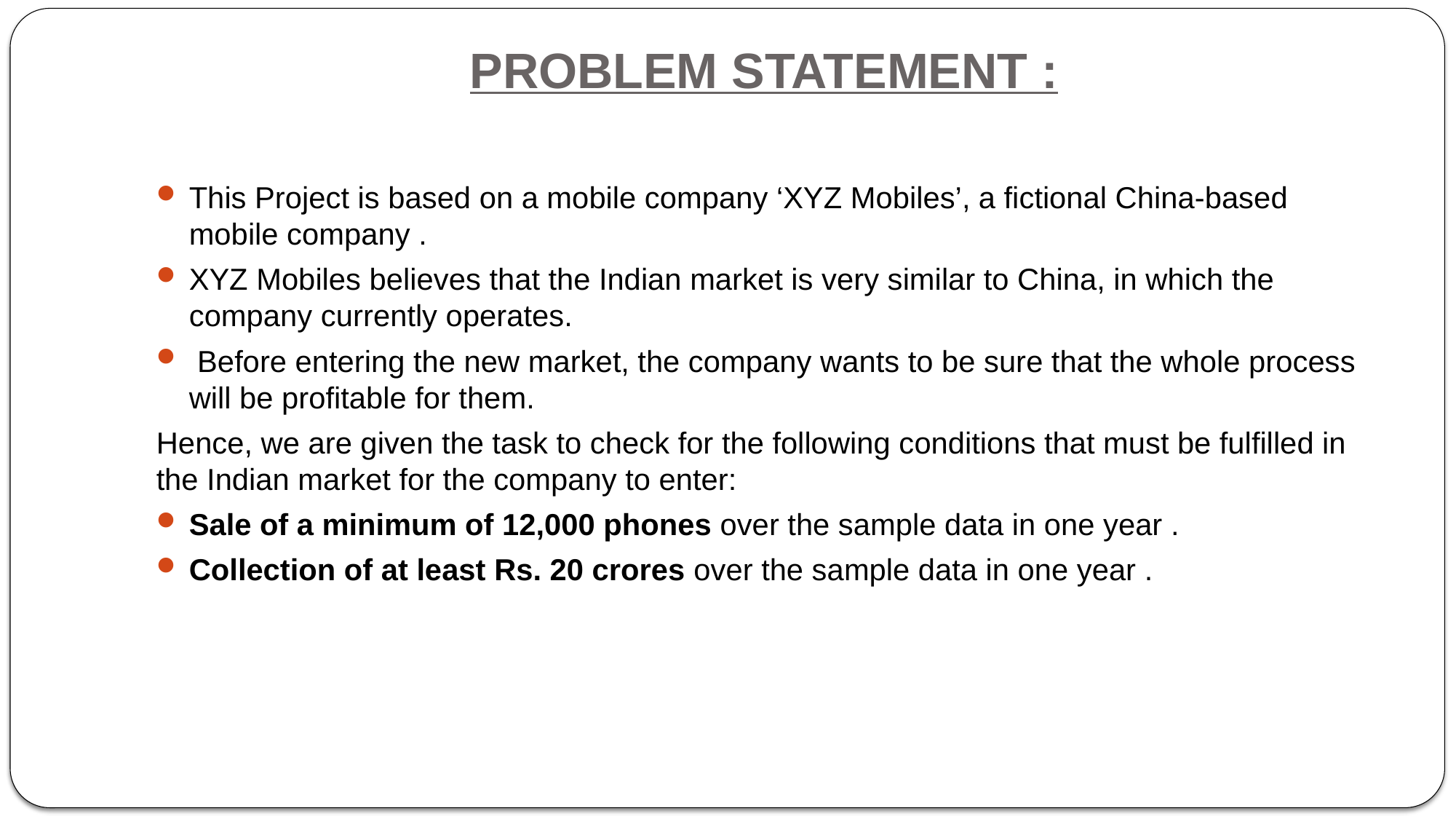

# PROBLEM STATEMENT :
This Project is based on a mobile company ‘XYZ Mobiles’, a fictional China-based mobile company .
XYZ Mobiles believes that the Indian market is very similar to China, in which the company currently operates.
 Before entering the new market, the company wants to be sure that the whole process will be profitable for them.
Hence, we are given the task to check for the following conditions that must be fulfilled in the Indian market for the company to enter:
Sale of a minimum of 12,000 phones over the sample data in one year .
Collection of at least Rs. 20 crores over the sample data in one year .